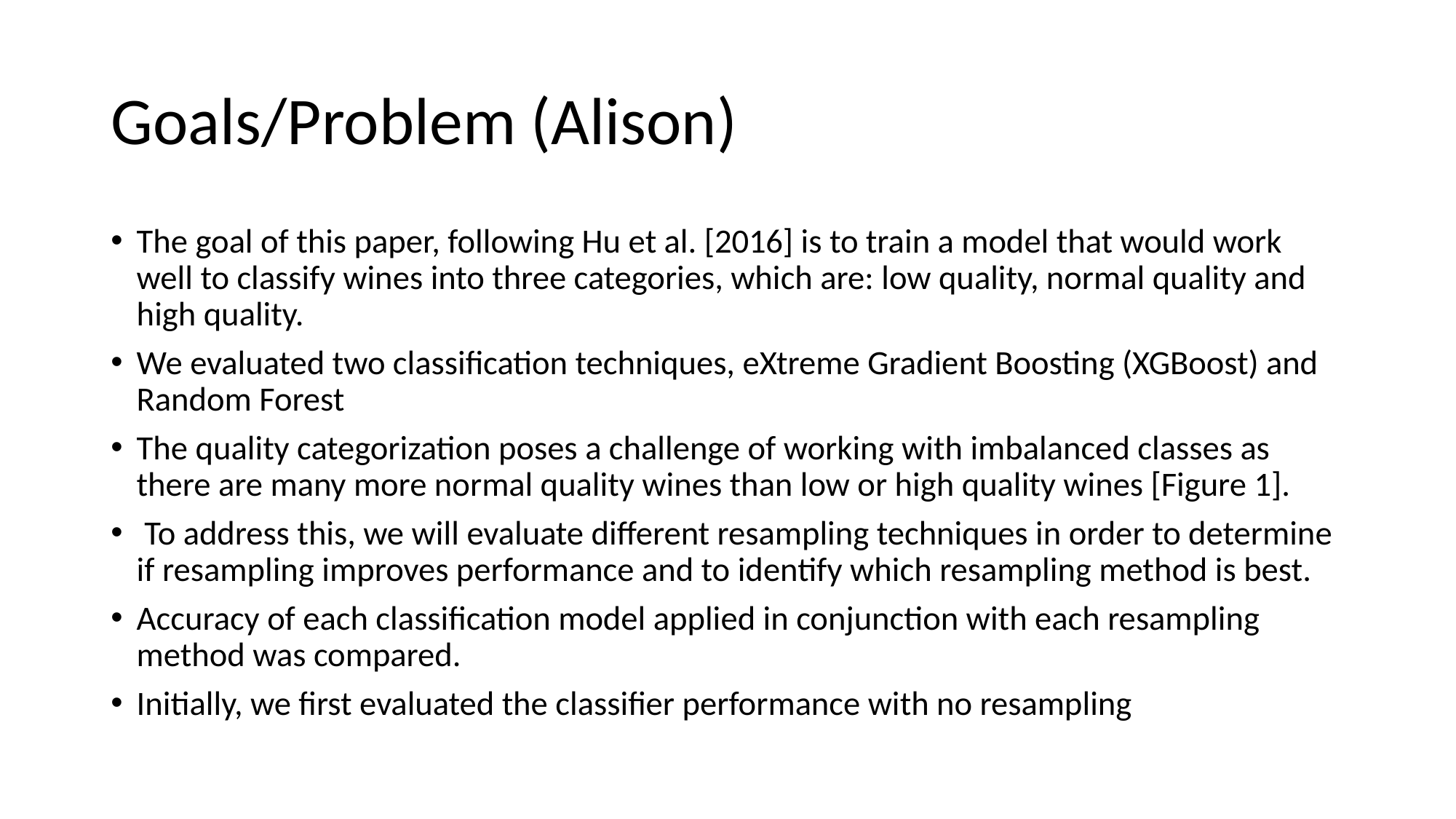

# Goals/Problem (Alison)
The goal of this paper, following Hu et al. [2016] is to train a model that would work well to classify wines into three categories, which are: low quality, normal quality and high quality.
We evaluated two classification techniques, eXtreme Gradient Boosting (XGBoost) and Random Forest
The quality categorization poses a challenge of working with imbalanced classes as there are many more normal quality wines than low or high quality wines [Figure 1].
 To address this, we will evaluate different resampling techniques in order to determine if resampling improves performance and to identify which resampling method is best.
Accuracy of each classification model applied in conjunction with each resampling method was compared.
Initially, we first evaluated the classifier performance with no resampling